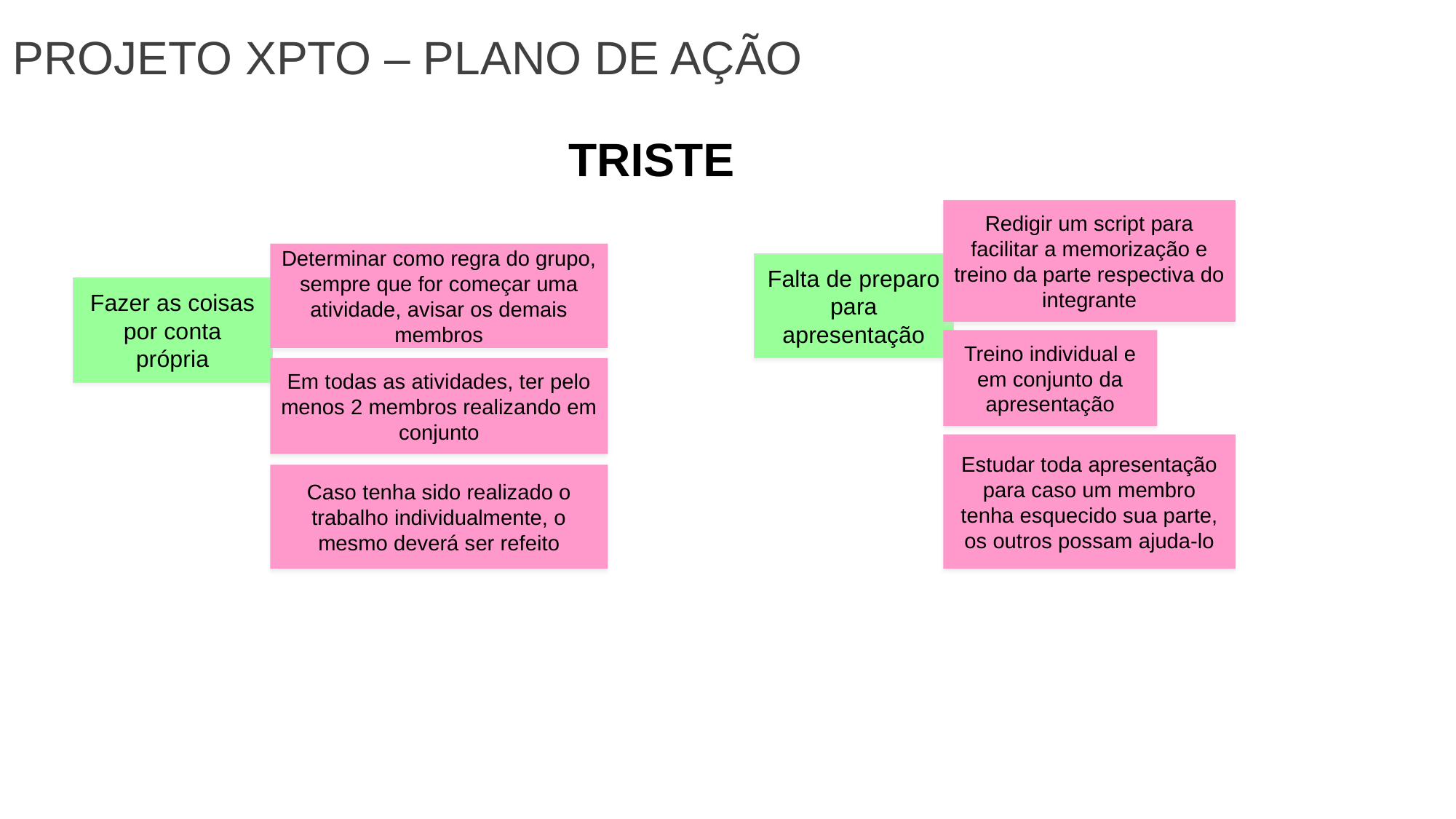

PROJETO XPTO – PLANO DE AÇÃO
TRISTE
Redigir um script para facilitar a memorização e treino da parte respectiva do integrante
Determinar como regra do grupo, sempre que for começar uma atividade, avisar os demais membros
Falta de preparo para apresentação
Fazer as coisas por conta própria
Treino individual e em conjunto da apresentação
Em todas as atividades, ter pelo menos 2 membros realizando em conjunto
Estudar toda apresentação para caso um membro tenha esquecido sua parte, os outros possam ajuda-lo
Caso tenha sido realizado o trabalho individualmente, o mesmo deverá ser refeito